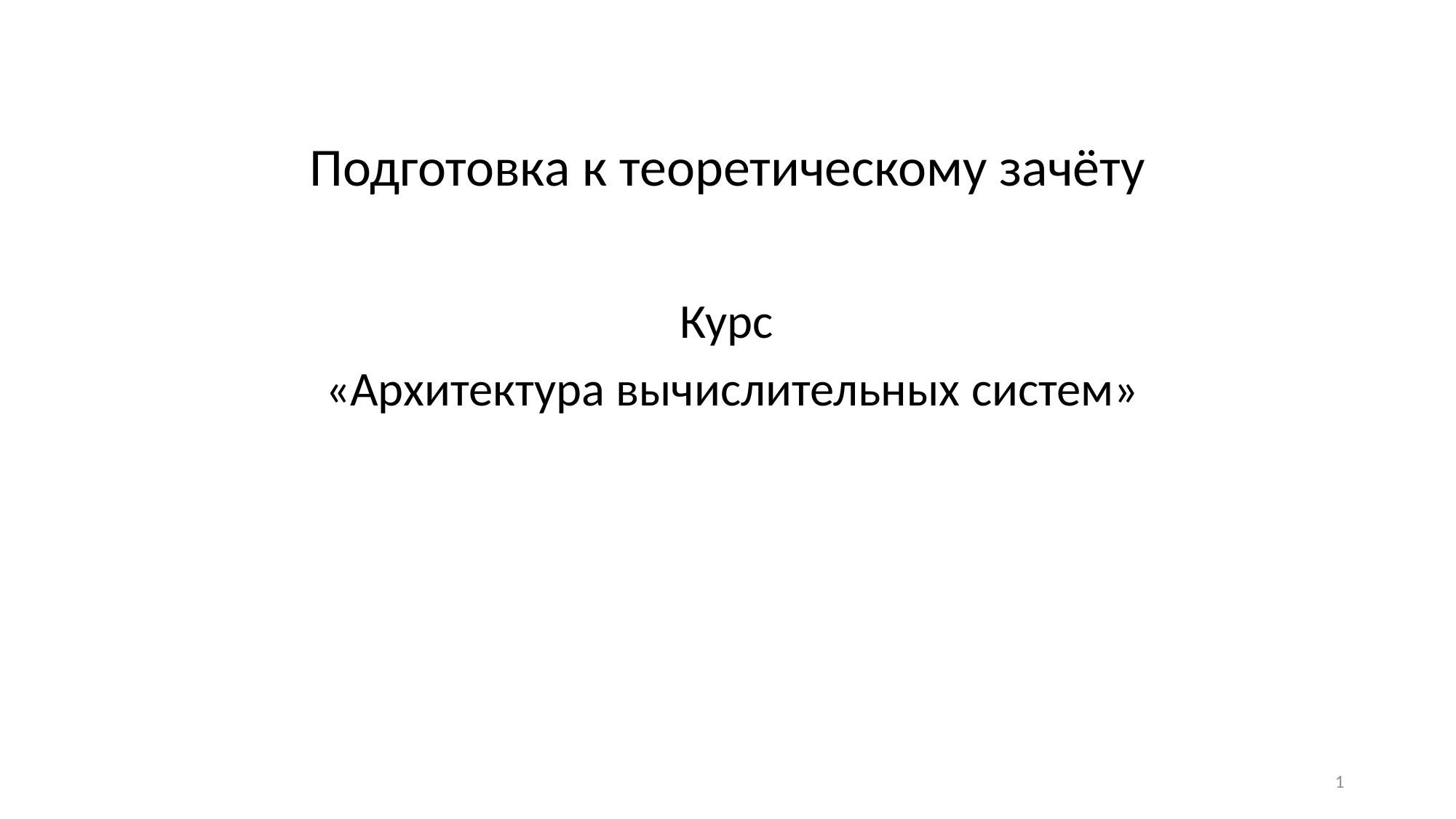

# Подготовка к теоретическому зачёту
Курс
«Архитектура вычислительных систем»
1